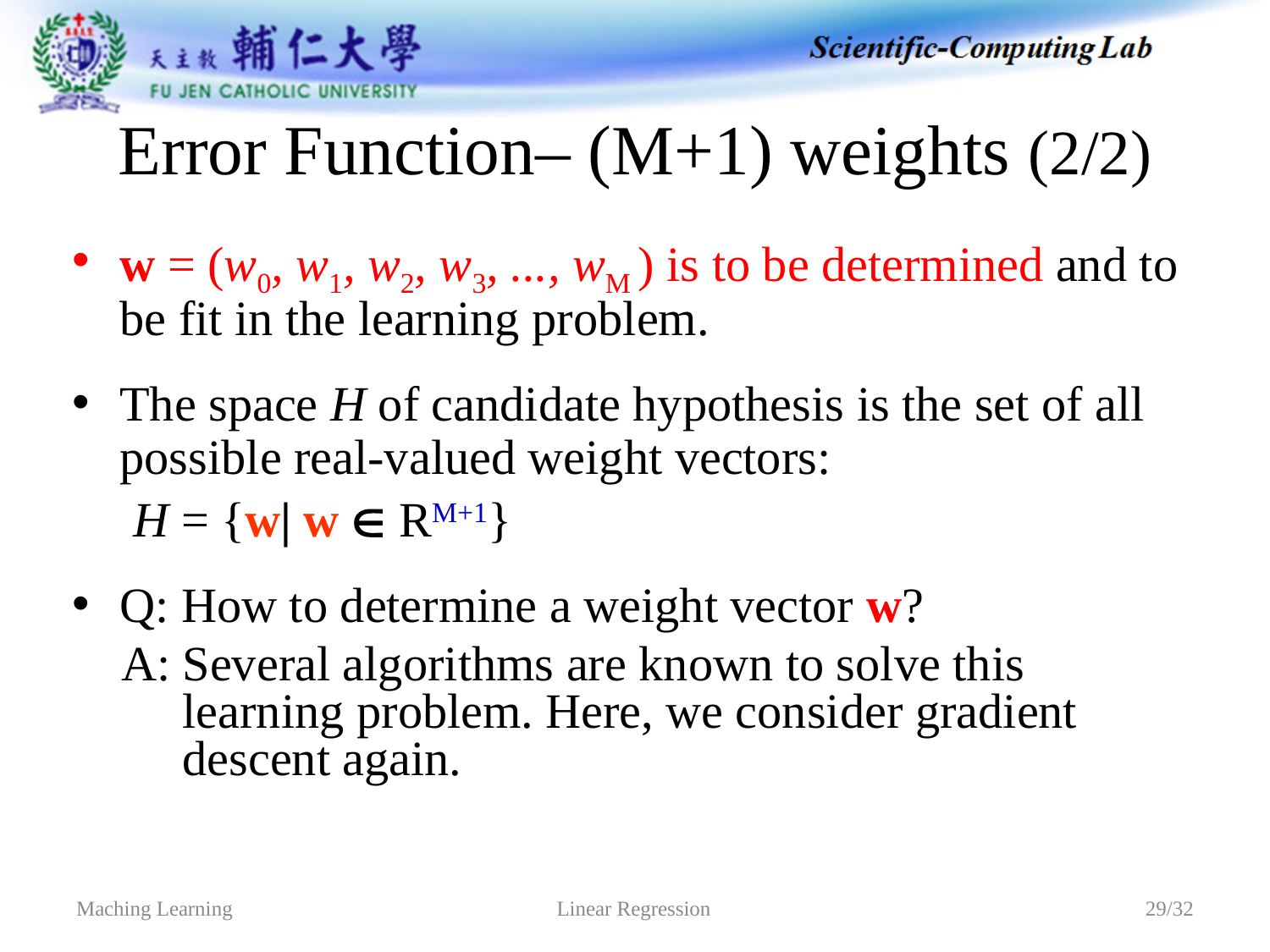

# Error Function– (M+1) weights (2/2)
w = (w0, w1, w2, w3, ..., wM ) is to be determined and to be fit in the learning problem.
The space H of candidate hypothesis is the set of all possible real-valued weight vectors:
     H = {w| w ∈ RM+1}
Q: How to determine a weight vector w?
    A: Several algorithms are known to solve this
         learning problem. Here, we consider gradient
         descent again.
Linear Regression
Maching Learning
29/32